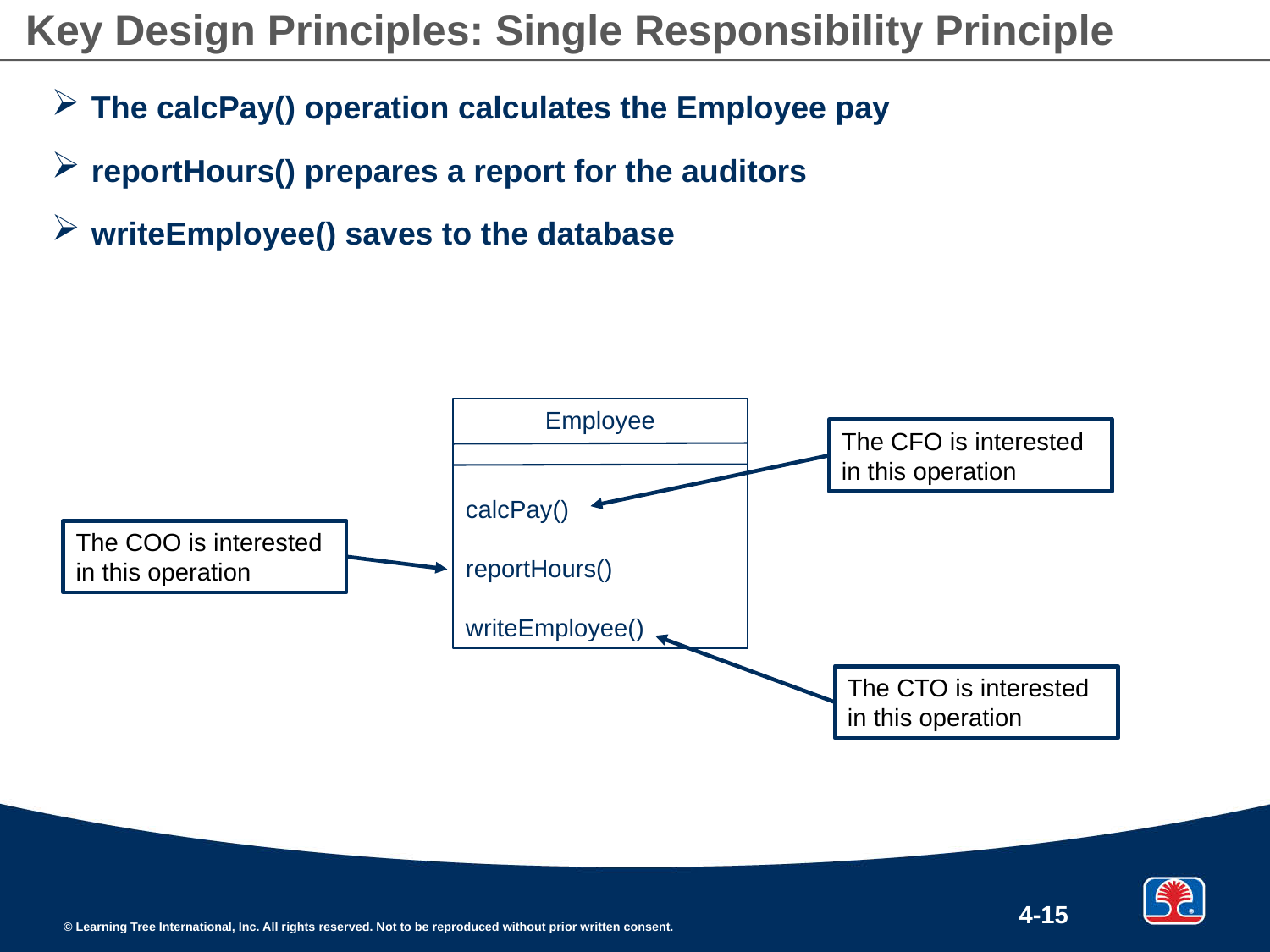

# Key Design Principles: Single Responsibility Principle
The calcPay() operation calculates the Employee pay
reportHours() prepares a report for the auditors
writeEmployee() saves to the database

Employee

calcPay()

reportHours()

writeEmployee()
The CFO is interested in this operation
The COO is interested in this operation
The CTO is interested in this operation